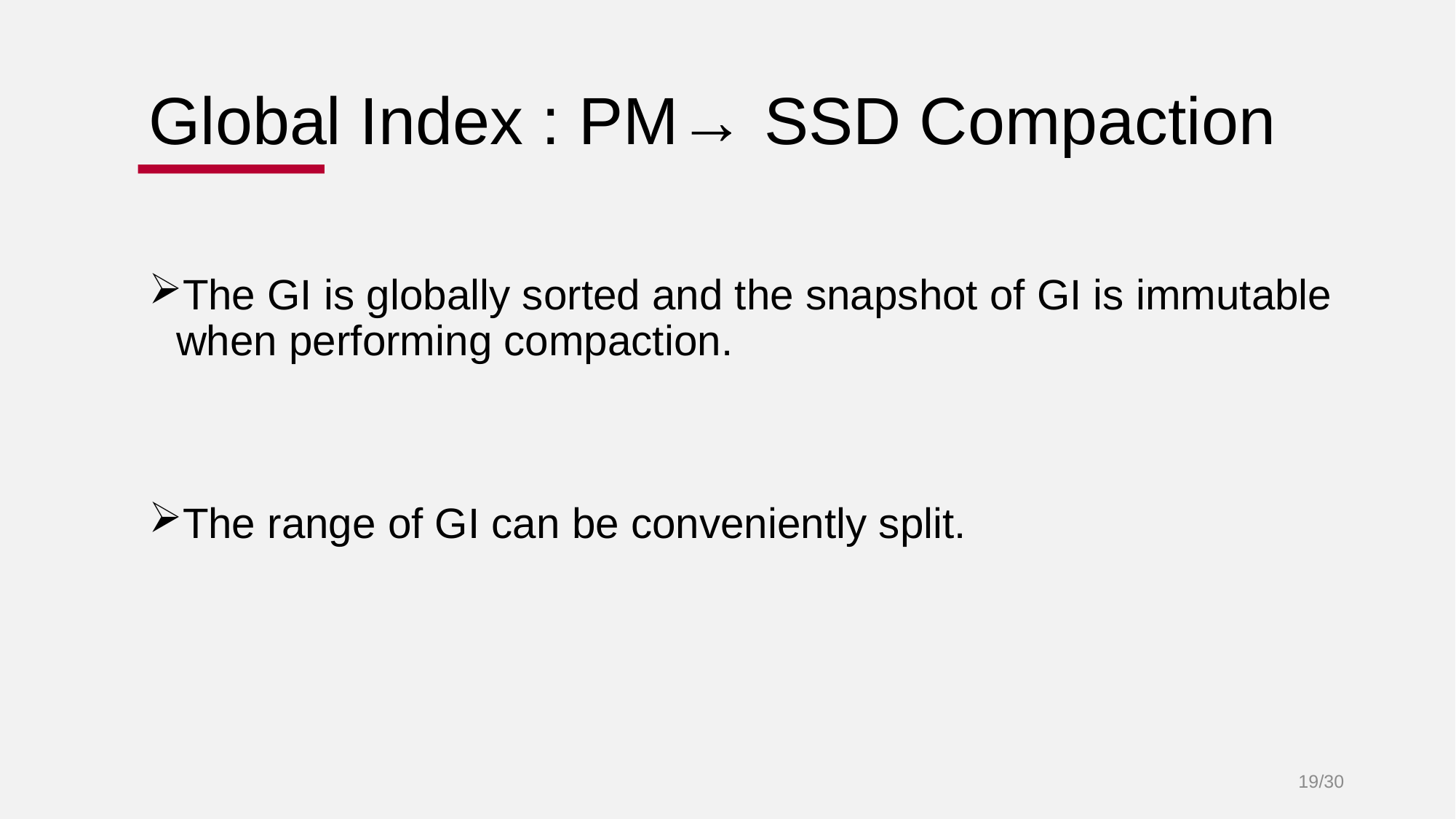

# Global Index : PM→ SSD Compaction

The GI is globally sorted and the snapshot of GI is immutable when performing compaction.

The range of GI can be conveniently split.

19/30